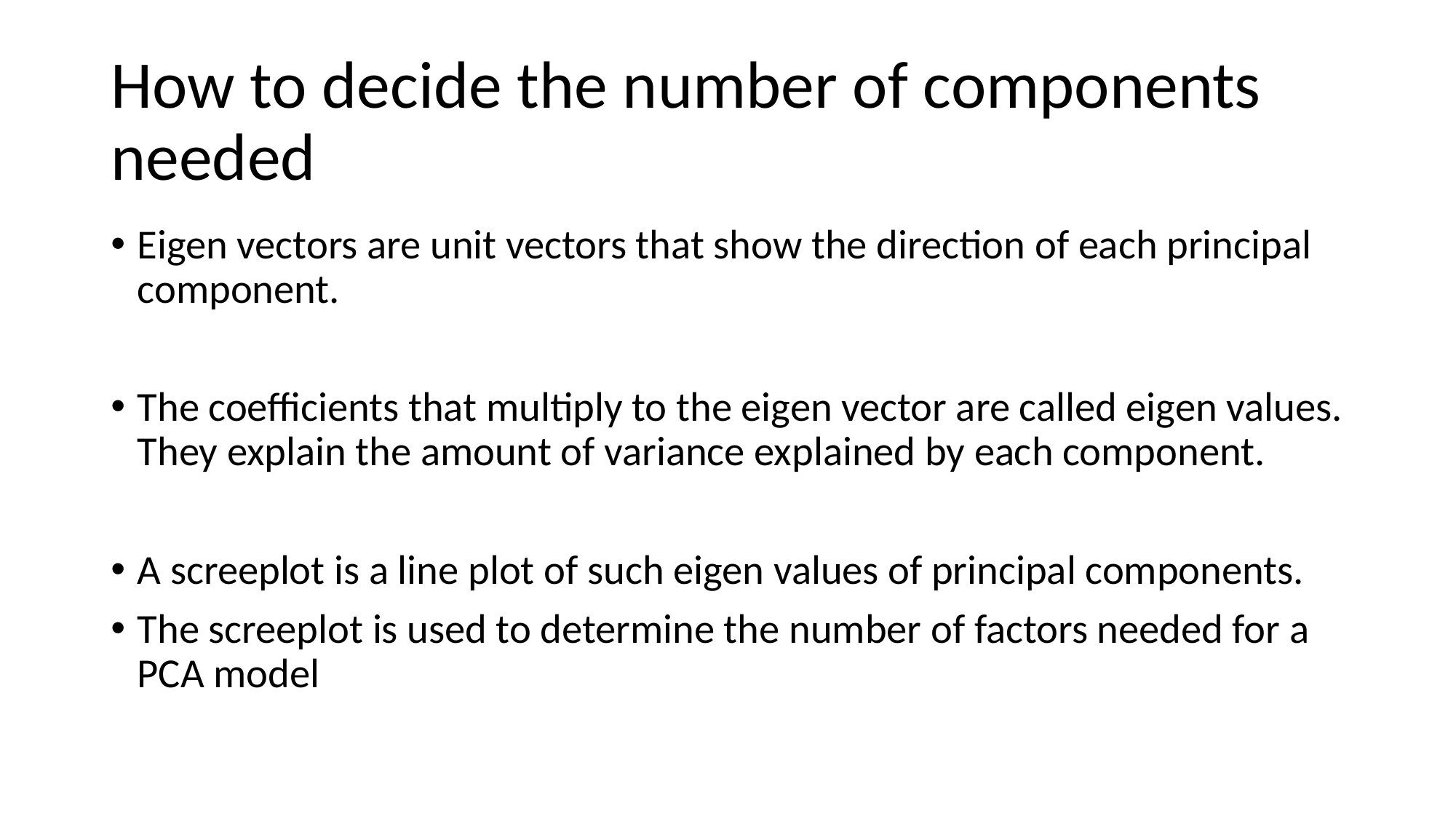

# How to decide the number of components needed
Eigen vectors are unit vectors that show the direction of each principal component.

The coefficients that multiply to the eigen vector are called eigen values. They explain the amount of variance explained by each component.

A screeplot is a line plot of such eigen values of principal components.
The screeplot is used to determine the number of factors needed for a PCA model